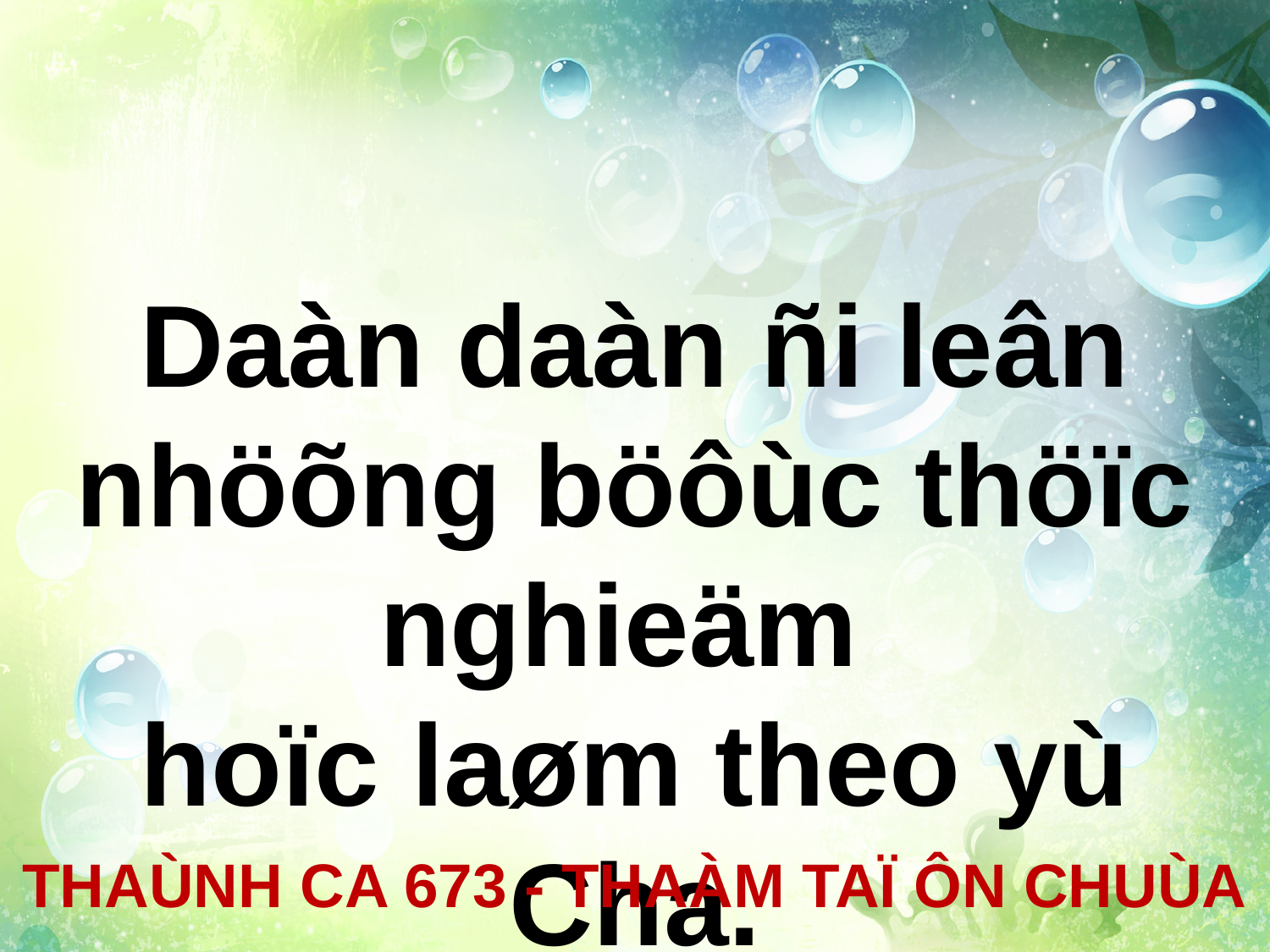

Daàn daàn ñi leân nhöõng böôùc thöïc nghieäm
hoïc laøm theo yù Cha.
THAÙNH CA 673 - THAÀM TAÏ ÔN CHUÙA